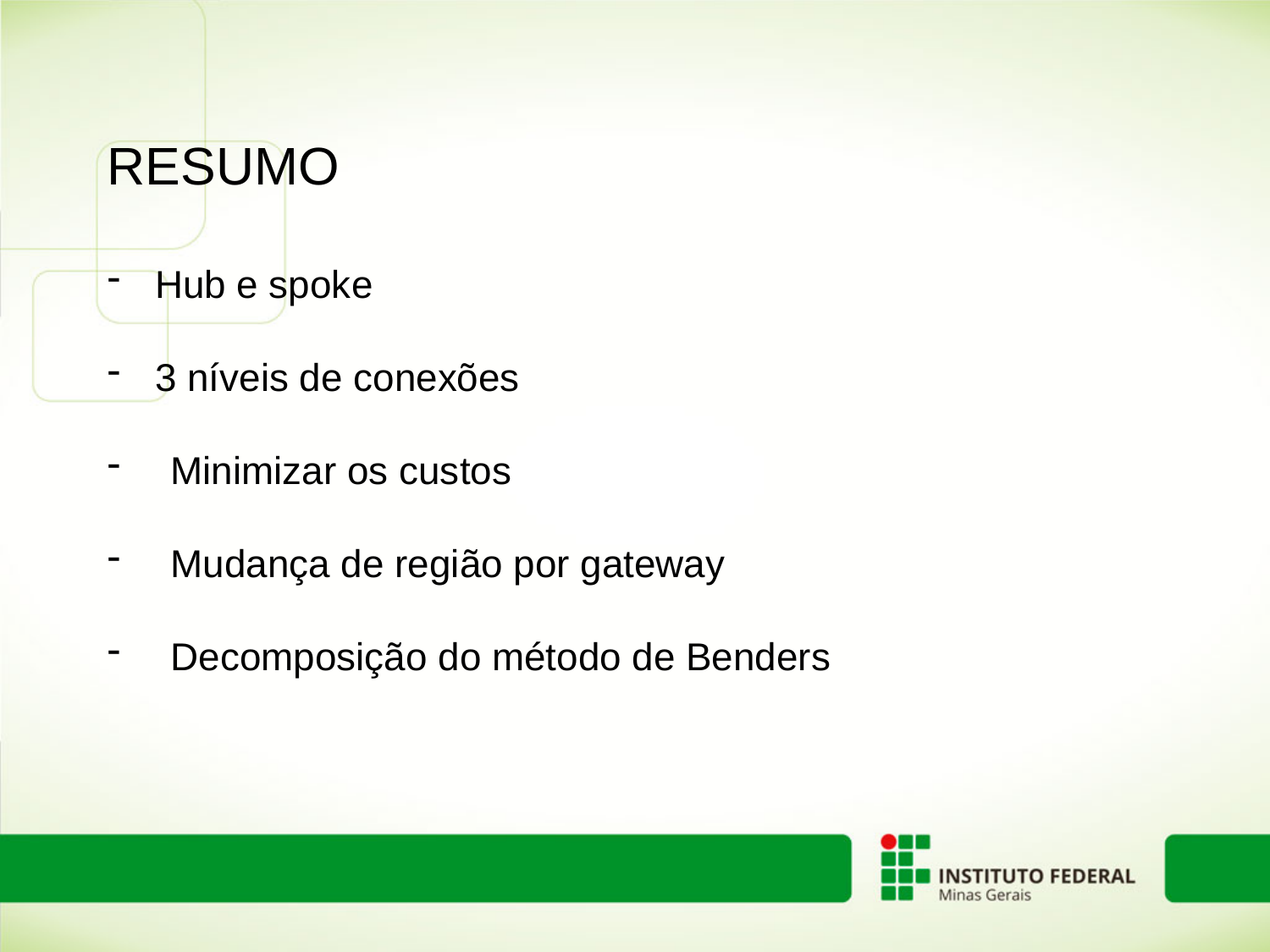

RESUMO

Hub e spoke

3 níveis de conexões

Minimizar os custos

Mudança de região por gateway

Decomposição do método de Benders